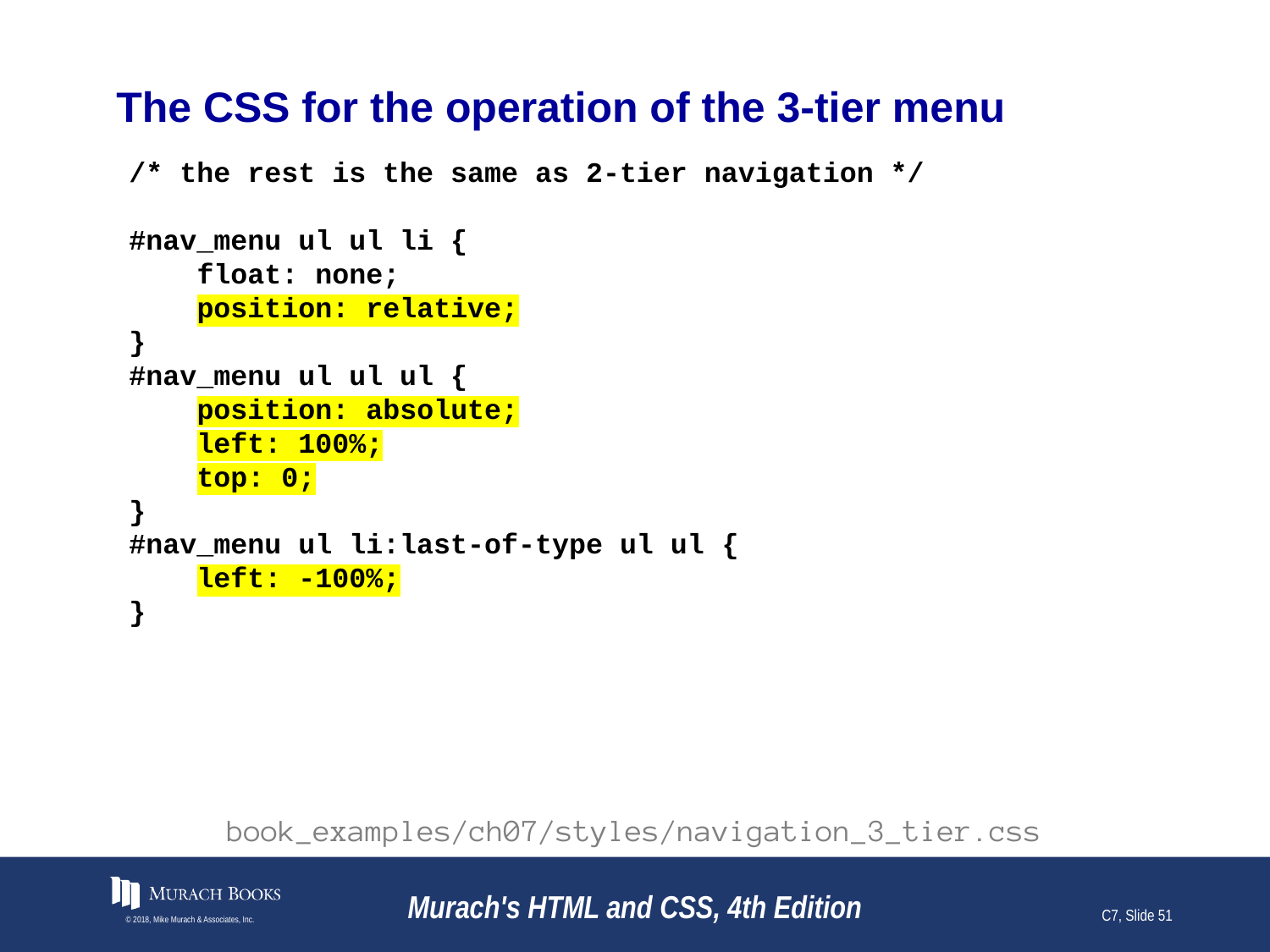

# The CSS for the operation of the 3-tier menu
/* the rest is the same as 2-tier navigation */

#nav_menu ul ul li {
    float: none;
    position: relative;
}
#nav_menu ul ul ul {
    position: absolute;
    left: 100%;
    top: 0;
}
#nav_menu ul li:last-of-type ul ul {
    left: -100%;
}
book_examples/ch07/styles/navigation_3_tier.css
© 2018, Mike Murach & Associates, Inc.
Murach's HTML and CSS, 4th Edition

C7, Slide 51